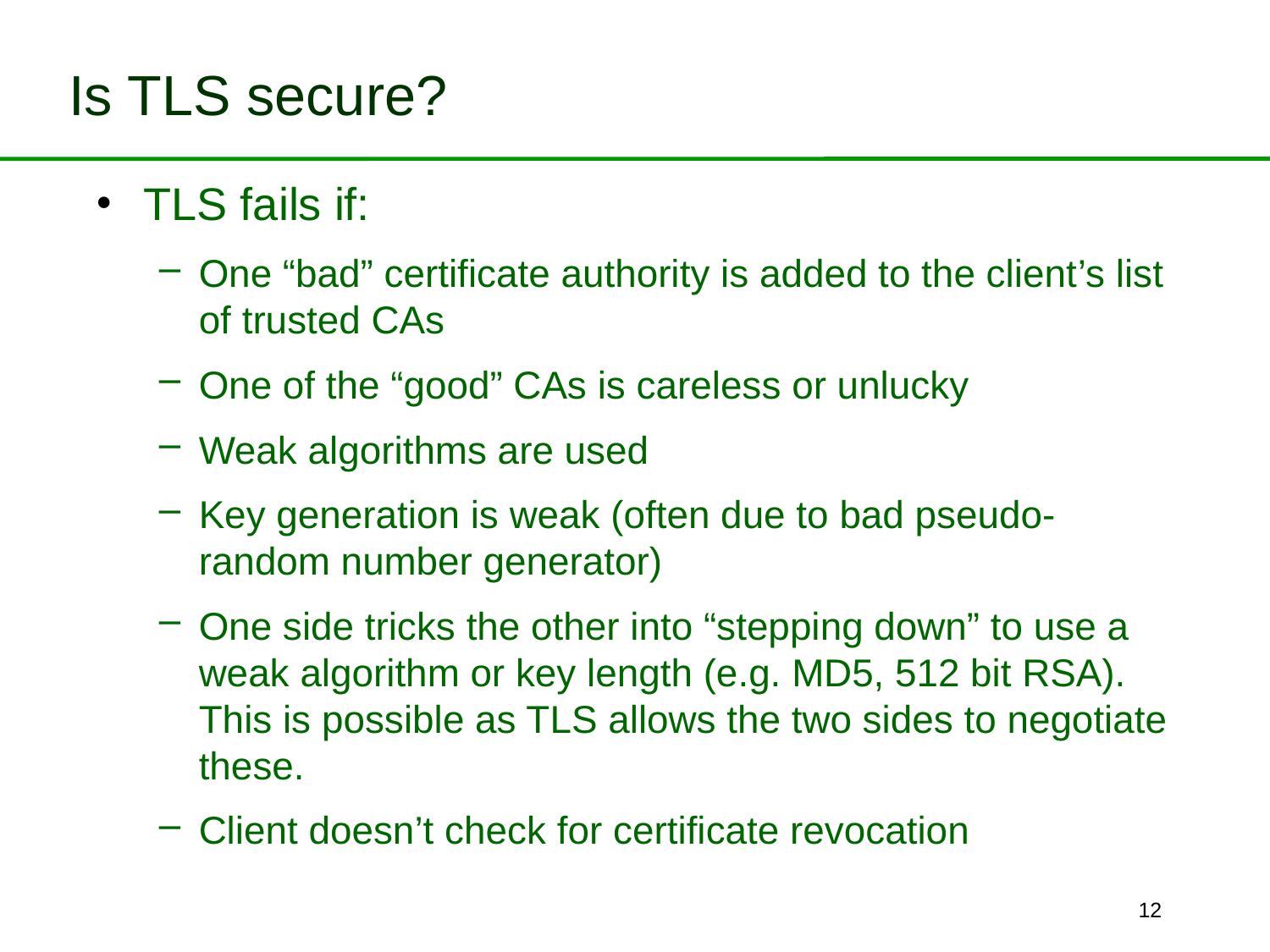

Is TLS secure?
TLS fails if:
One “bad” certificate authority is added to the client’s list of trusted CAs
One of the “good” CAs is careless or unlucky
Weak algorithms are used
Key generation is weak (often due to bad pseudo-random number generator)
One side tricks the other into “stepping down” to use a weak algorithm or key length (e.g. MD5, 512 bit RSA). This is possible as TLS allows the two sides to negotiate these.
Client doesn’t check for certificate revocation

12